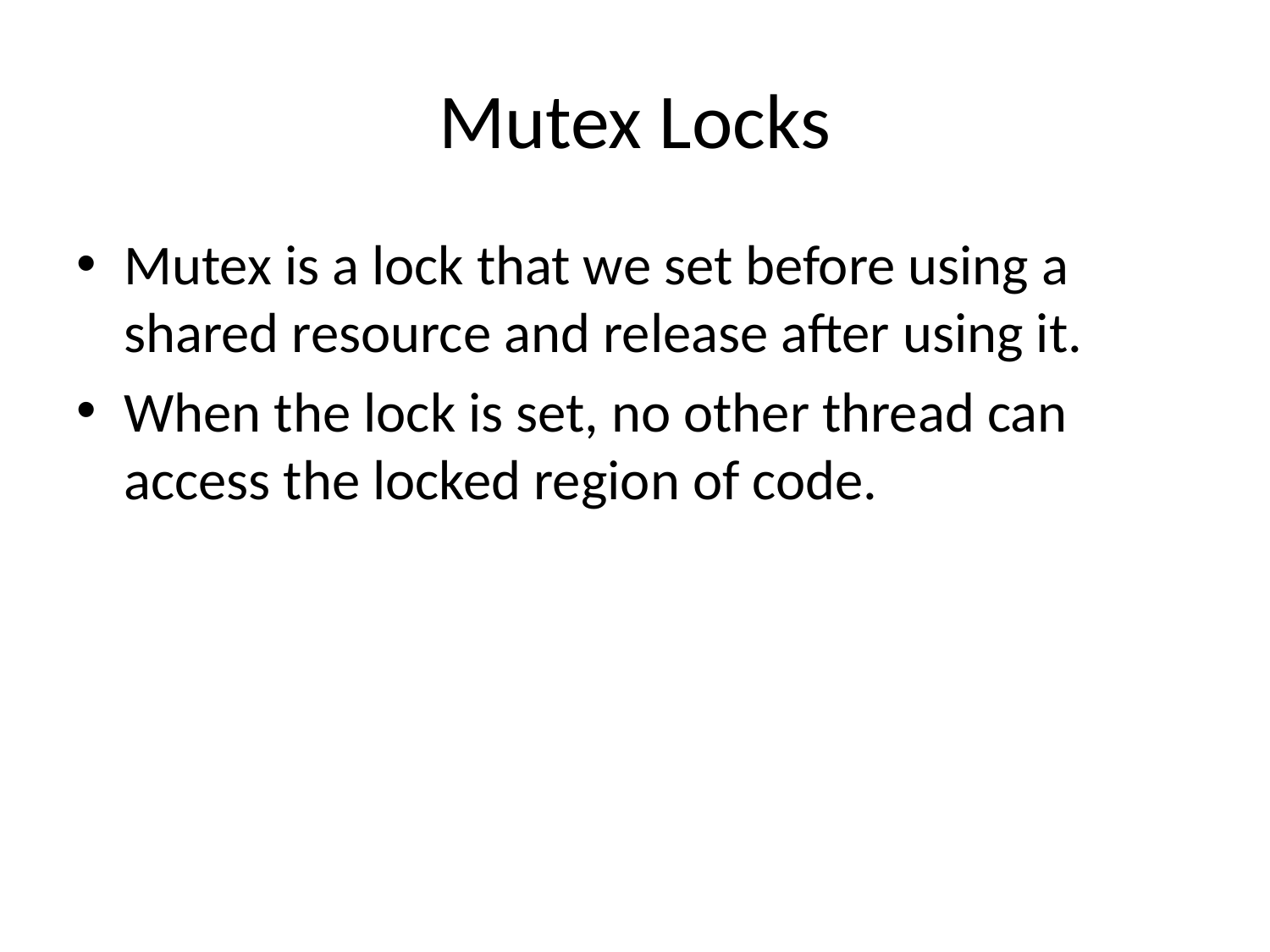

# Mutex Locks
Mutex is a lock that we set before using a shared resource and release after using it.
When the lock is set, no other thread can access the locked region of code.